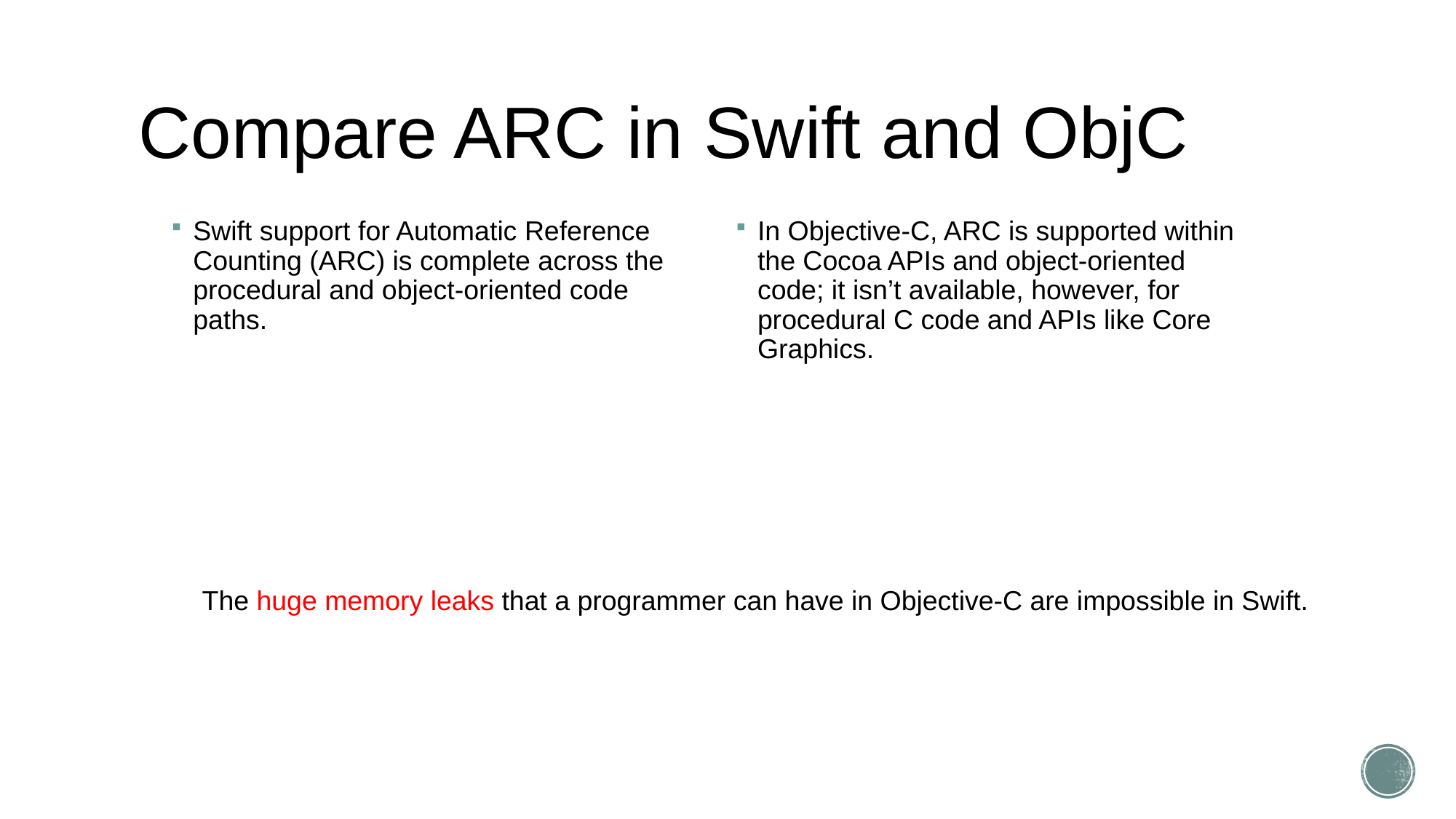

# Compare ARC in Swift and ObjC
Swift support for Automatic Reference Counting (ARC) is complete across the procedural and object-oriented code paths.

In Objective-C, ARC is supported within the Cocoa APIs and object-oriented code; it isn’t available, however, for procedural C code and APIs like Core Graphics.

The huge memory leaks that a programmer can have in Objective-C are impossible in Swift.